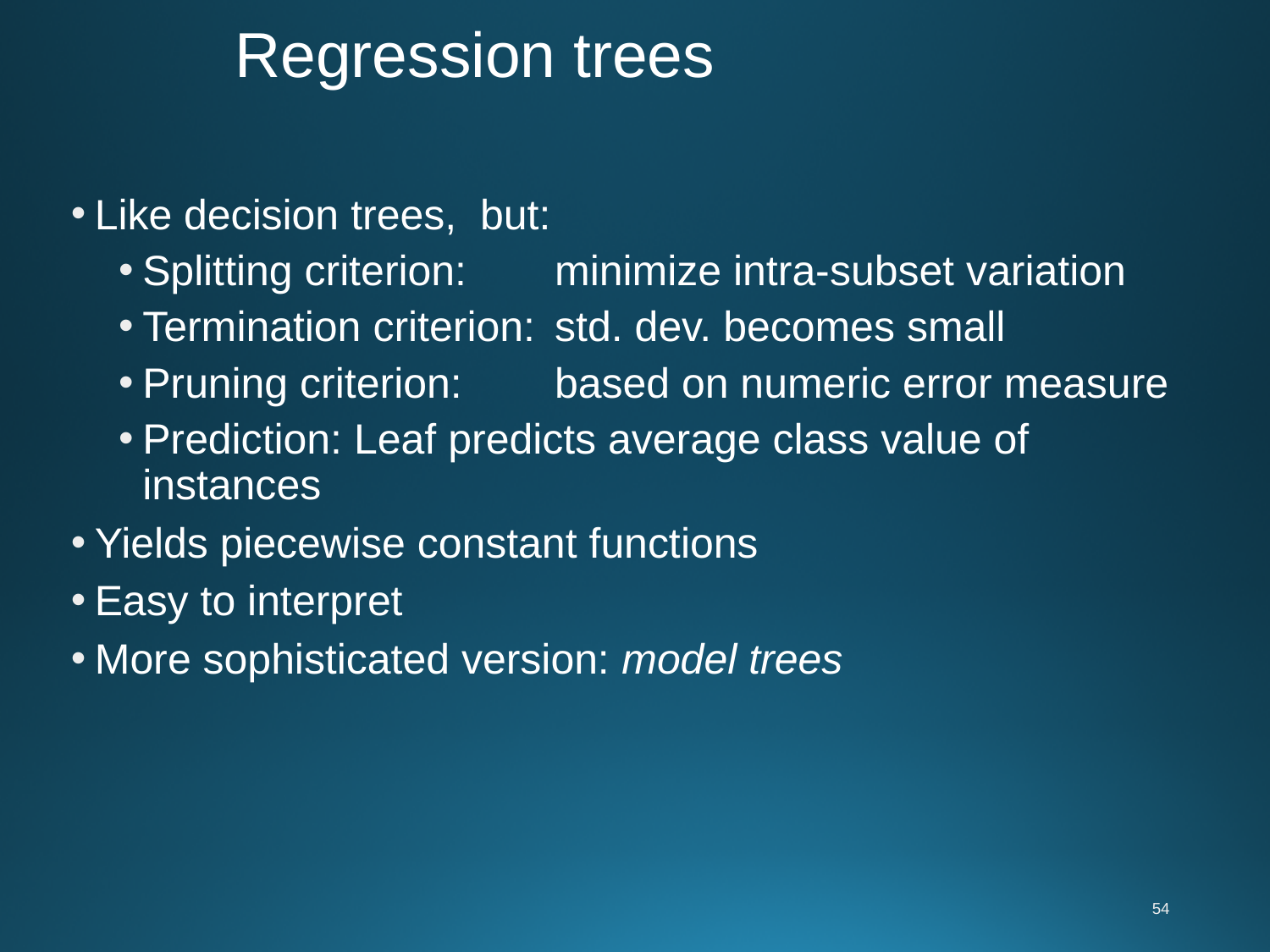

Regression trees
Like decision trees,  but:
Splitting criterion:	minimize intra-subset variation
Termination criterion:	std. dev. becomes small
Pruning criterion:	based on numeric error measure
Prediction: Leaf predicts average class value of instances
Yields piecewise constant functions
Easy to interpret
More sophisticated version: model trees
54